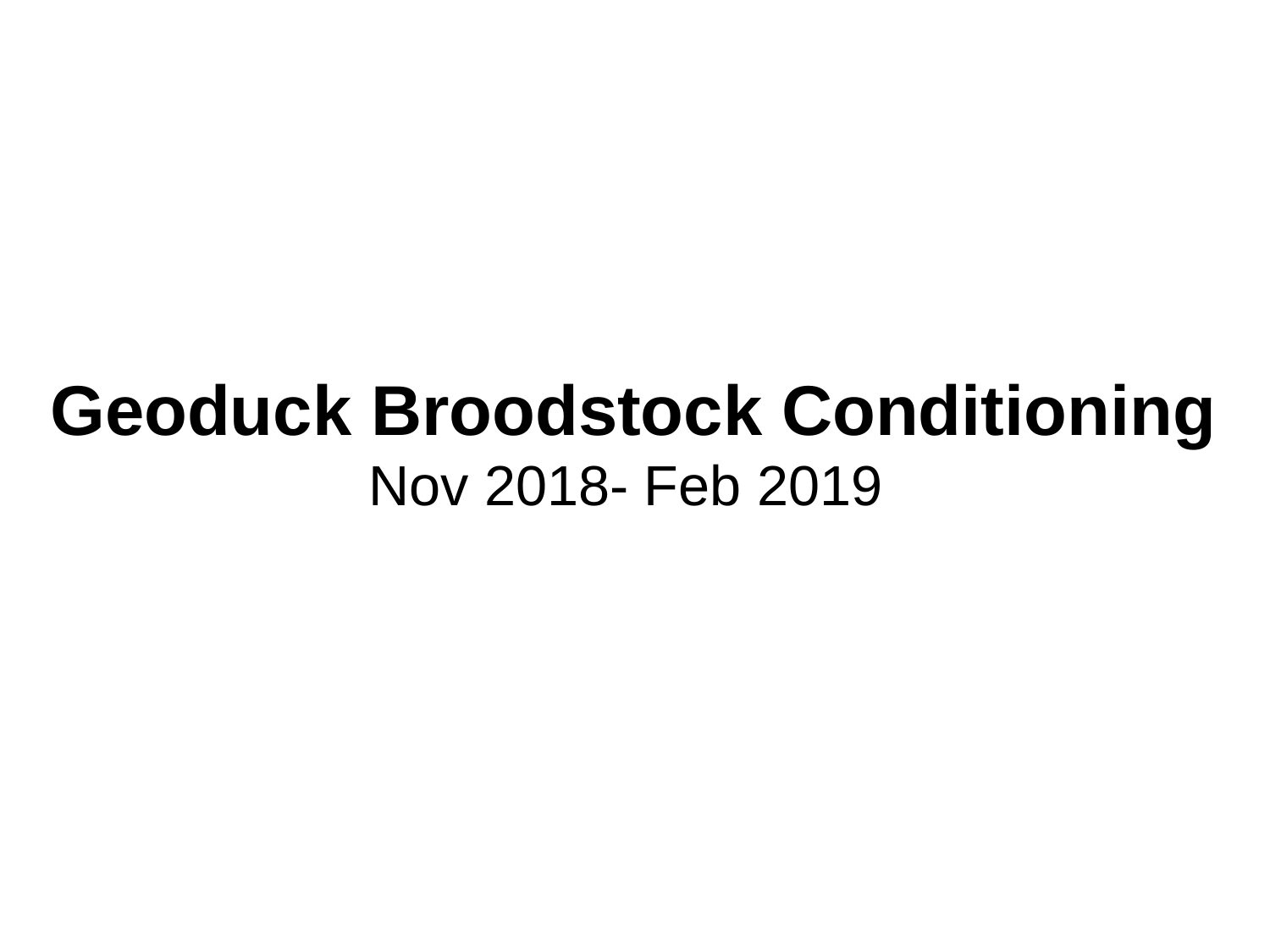

Geoduck Broodstock Conditioning
Nov 2018- Feb 2019